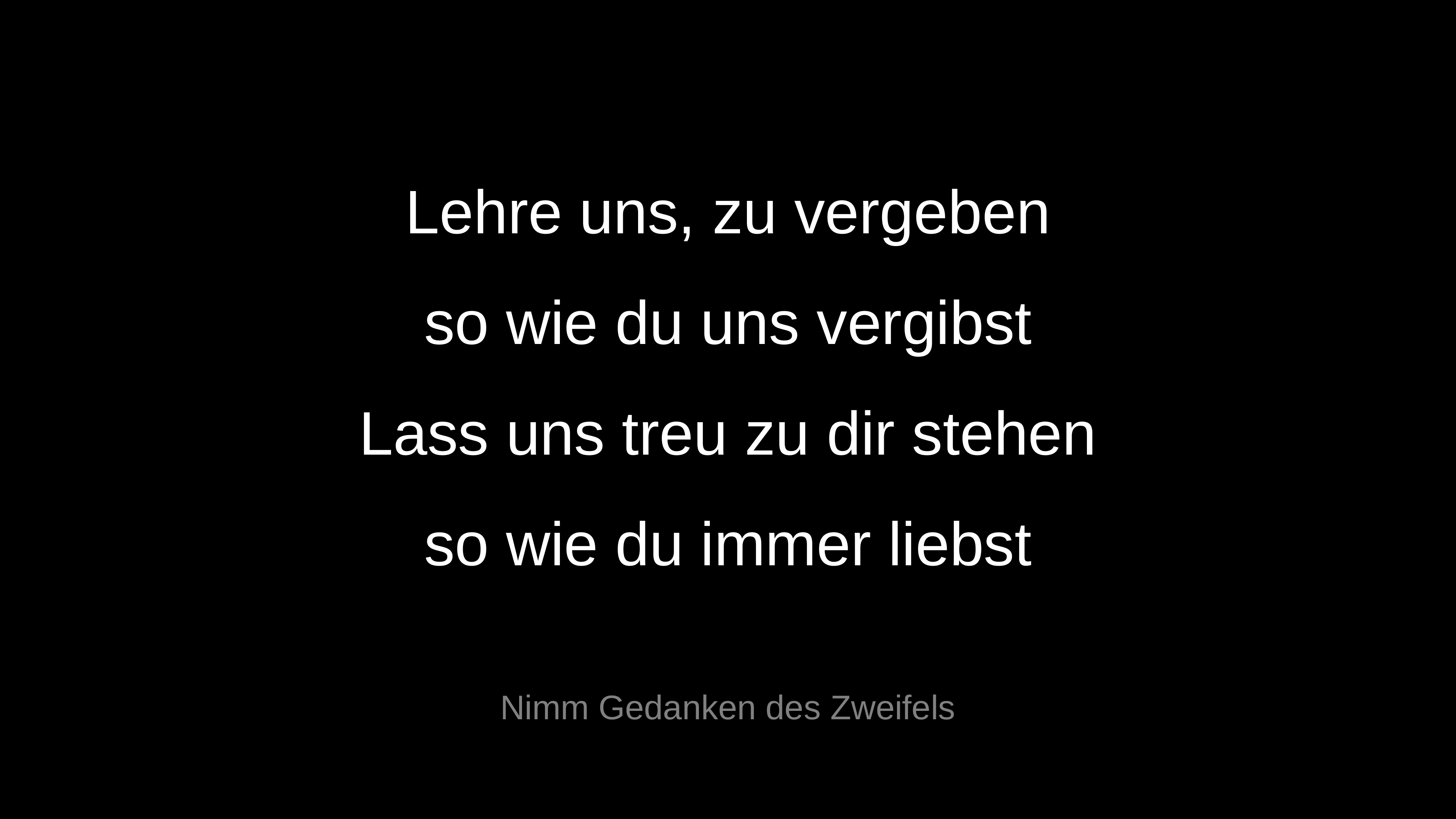

Lehre uns, zu vergeben
so wie du uns vergibst
Lass uns treu zu dir stehen
so wie du immer liebst
Nimm Gedanken des Zweifels